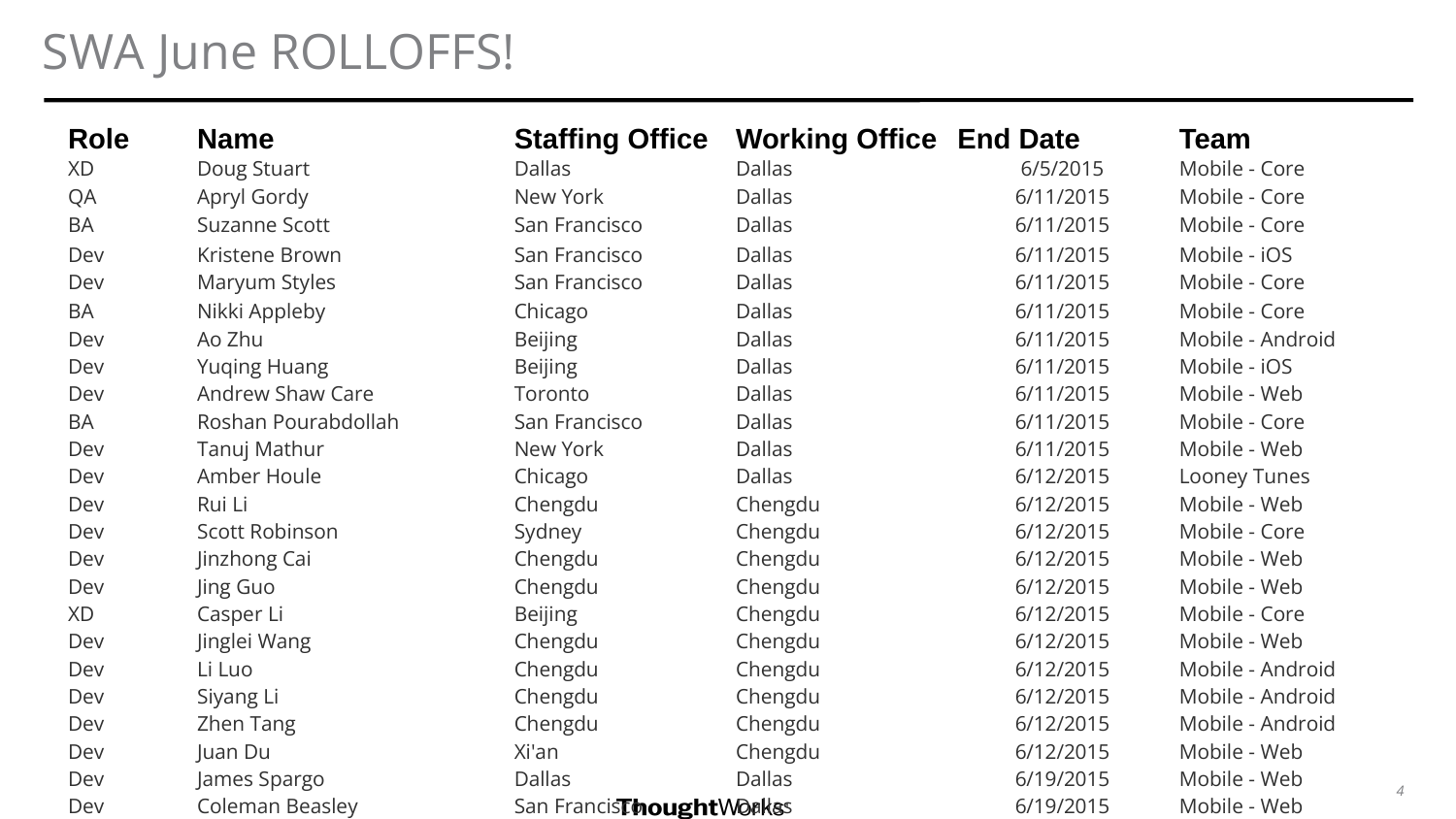

# SWA June ROLLOFFS!
| Role | Name | Staffing Office | Working Office | End Date | Team |
| --- | --- | --- | --- | --- | --- |
| XD | Doug Stuart | Dallas | Dallas | 6/5/2015 | Mobile - Core |
| QA | Apryl Gordy | New York | Dallas | 6/11/2015 | Mobile - Core |
| BA | Suzanne Scott | San Francisco | Dallas | 6/11/2015 | Mobile - Core |
| Dev | Kristene Brown | San Francisco | Dallas | 6/11/2015 | Mobile - iOS |
| Dev | Maryum Styles | San Francisco | Dallas | 6/11/2015 | Mobile - Core |
| BA | Nikki Appleby | Chicago | Dallas | 6/11/2015 | Mobile - Core |
| Dev | Ao Zhu | Beijing | Dallas | 6/11/2015 | Mobile - Android |
| Dev | Yuqing Huang | Beijing | Dallas | 6/11/2015 | Mobile - iOS |
| Dev | Andrew Shaw Care | Toronto | Dallas | 6/11/2015 | Mobile - Web |
| BA | Roshan Pourabdollah | San Francisco | Dallas | 6/11/2015 | Mobile - Core |
| Dev | Tanuj Mathur | New York | Dallas | 6/11/2015 | Mobile - Web |
| Dev | Amber Houle | Chicago | Dallas | 6/12/2015 | Looney Tunes |
| Dev | Rui Li | Chengdu | Chengdu | 6/12/2015 | Mobile - Web |
| Dev | Scott Robinson | Sydney | Chengdu | 6/12/2015 | Mobile - Core |
| Dev | Jinzhong Cai | Chengdu | Chengdu | 6/12/2015 | Mobile - Web |
| Dev | Jing Guo | Chengdu | Chengdu | 6/12/2015 | Mobile - Web |
| XD | Casper Li | Beijing | Chengdu | 6/12/2015 | Mobile - Core |
| Dev | Jinglei Wang | Chengdu | Chengdu | 6/12/2015 | Mobile - Web |
| Dev | Li Luo | Chengdu | Chengdu | 6/12/2015 | Mobile - Android |
| Dev | Siyang Li | Chengdu | Chengdu | 6/12/2015 | Mobile - Android |
| Dev | Zhen Tang | Chengdu | Chengdu | 6/12/2015 | Mobile - Android |
| Dev | Juan Du | Xi'an | Chengdu | 6/12/2015 | Mobile - Web |
| Dev | James Spargo | Dallas | Dallas | 6/19/2015 | Mobile - Web |
| Dev | Coleman Beasley | San Francisco | Dallas | 6/19/2015 | Mobile - Web |
| Dev | Josh Howell | Chicago | Dallas | 6/19/2015 | Mobile - Web |
| Dev | George Pradhan | Dallas | Dallas | 6/19/2015 | Mobile – Web |
4